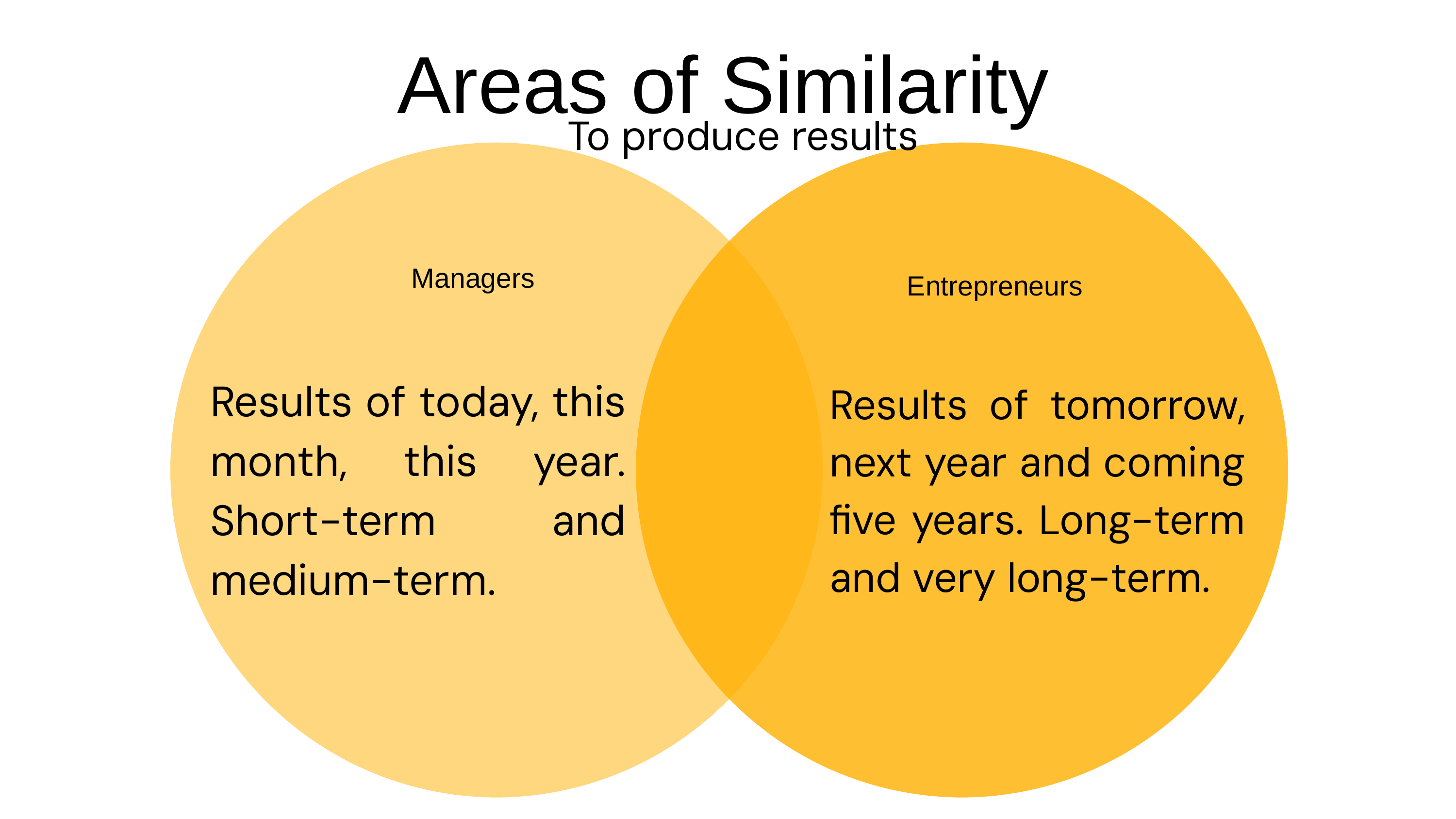

Areas of Similarity
To produce results

Managers
Entrepreneurs

Results of today, this month, this year. Short-term and medium-term.

Results of tomorrow, next year and coming five years. Long-term and very long-term.